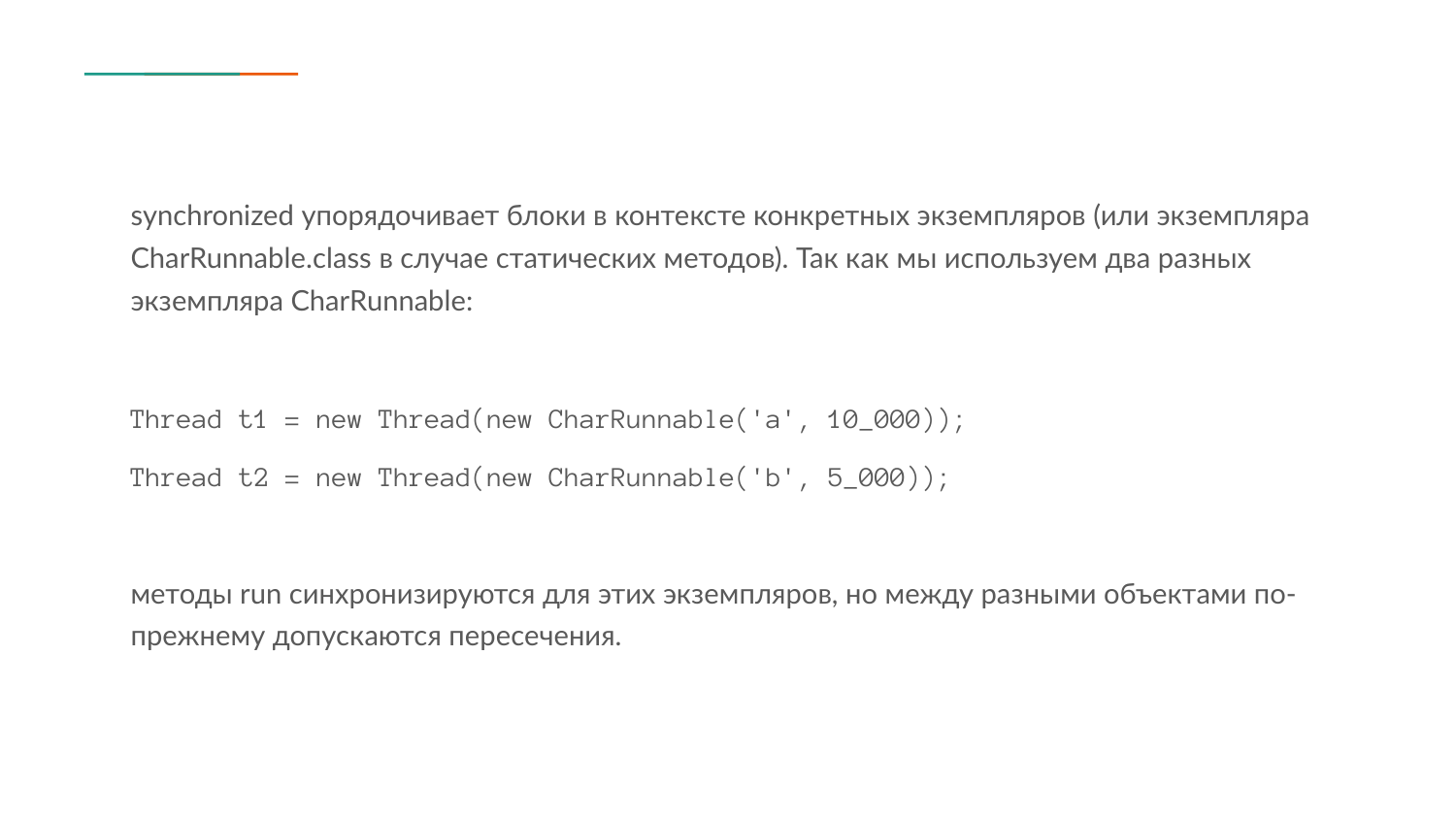

#
synchronized упорядочивает блоки в контексте конкретных экземпляров (или экземпляра CharRunnable.class в случае статических методов). Так как мы используем два разных экземпляра CharRunnable:

Thread t1 = new Thread(new CharRunnable('a', 10_000));
Thread t2 = new Thread(new CharRunnable('b', 5_000));

методы run синхронизируются для этих экземпляров, но между разными объектами по-прежнему допускаются пересечения.